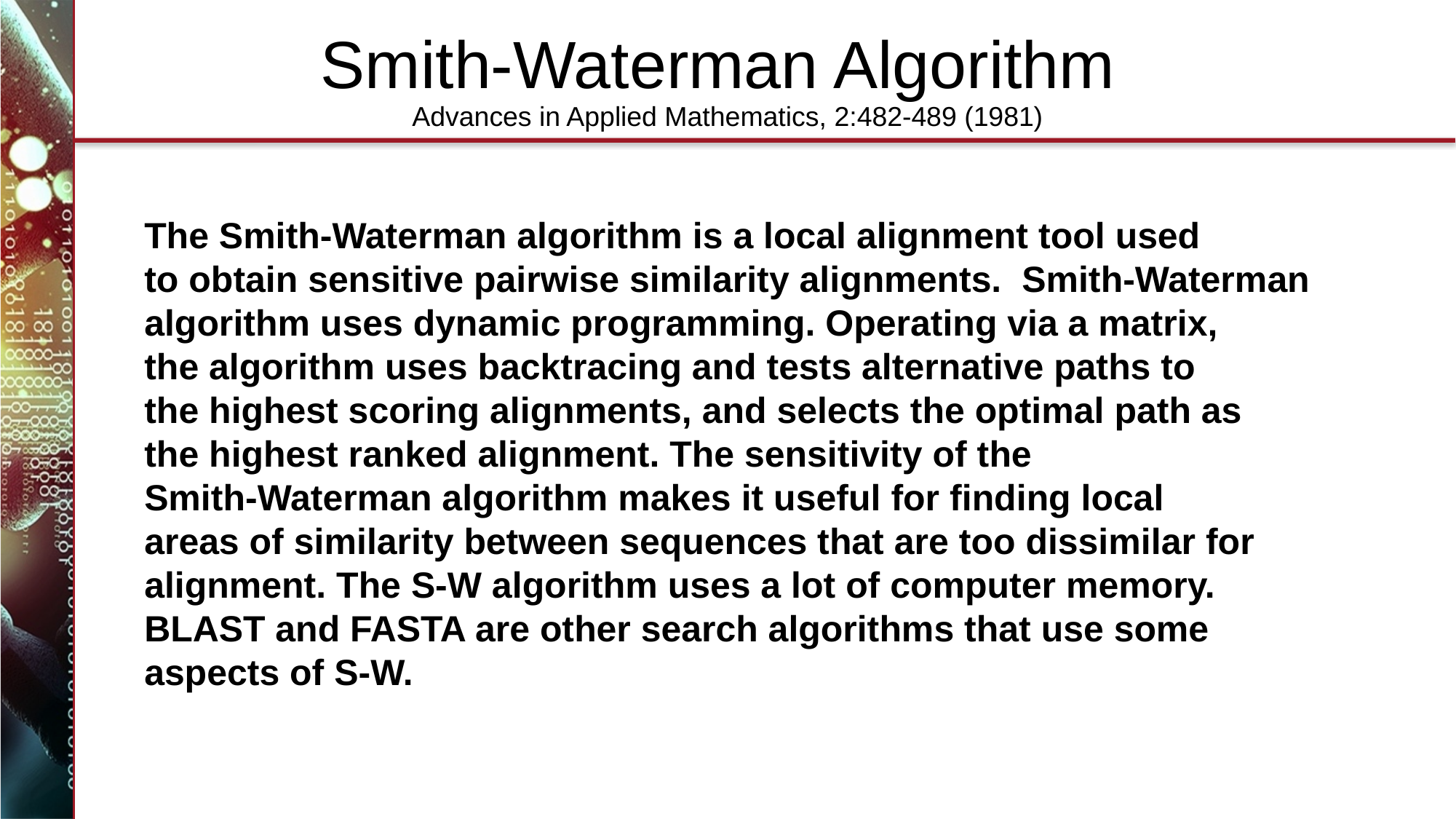

# Smith-Waterman Algorithm Advances in Applied Mathematics, 2:482-489 (1981)
The Smith-Waterman algorithm is a local alignment tool used
to obtain sensitive pairwise similarity alignments.  Smith-Waterman
algorithm uses dynamic programming. Operating via a matrix,
the algorithm uses backtracing and tests alternative paths to
the highest scoring alignments, and selects the optimal path as
the highest ranked alignment. The sensitivity of the
Smith-Waterman algorithm makes it useful for finding local
areas of similarity between sequences that are too dissimilar for
alignment. The S-W algorithm uses a lot of computer memory.
BLAST and FASTA are other search algorithms that use some
aspects of S-W.